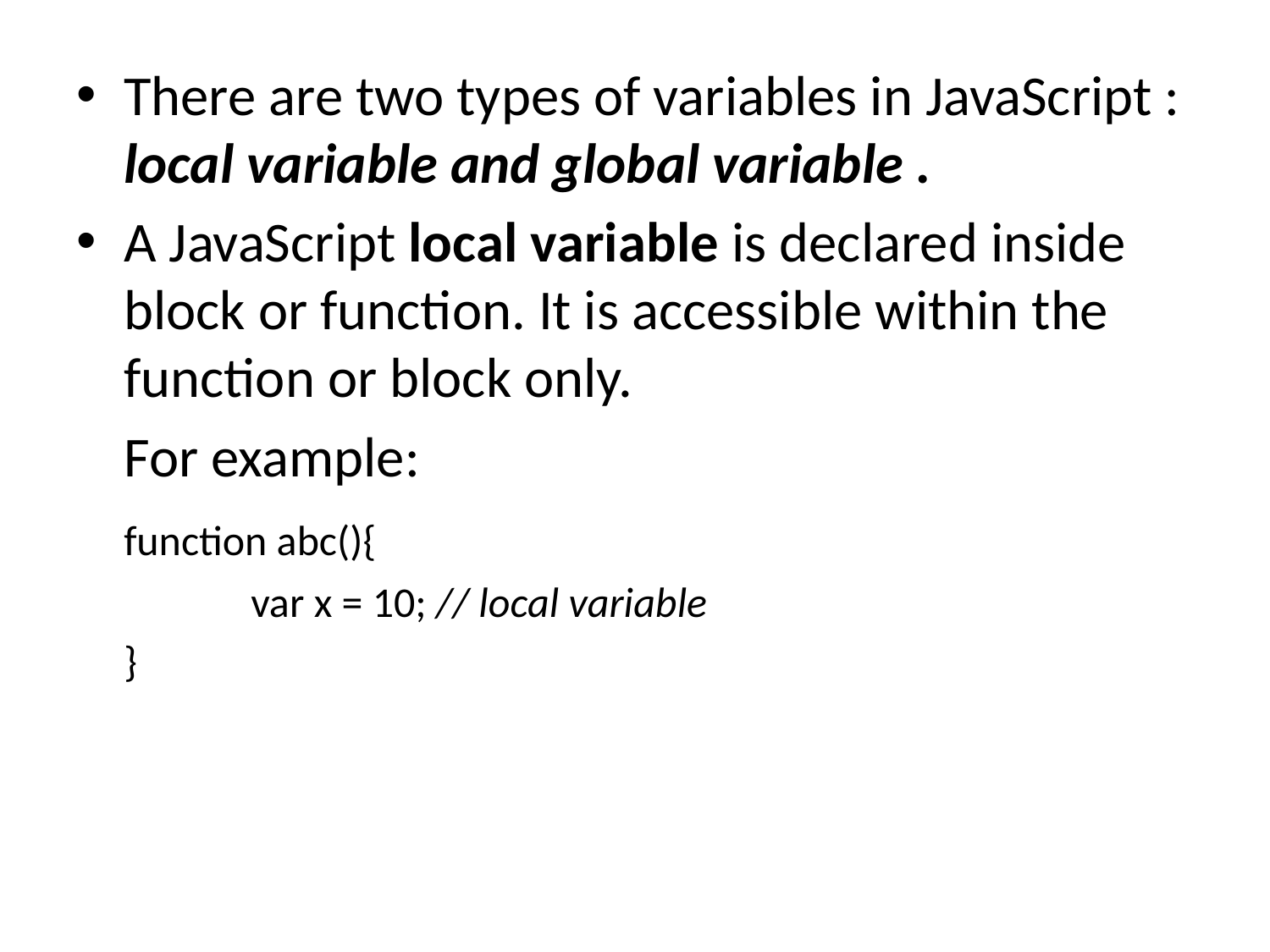

There are two types of variables in JavaScript : local variable and global variable .
A JavaScript local variable is declared inside block or function. It is accessible within the function or block only.
	For example:
	function abc(){
		var x = 10; // local variable
	}